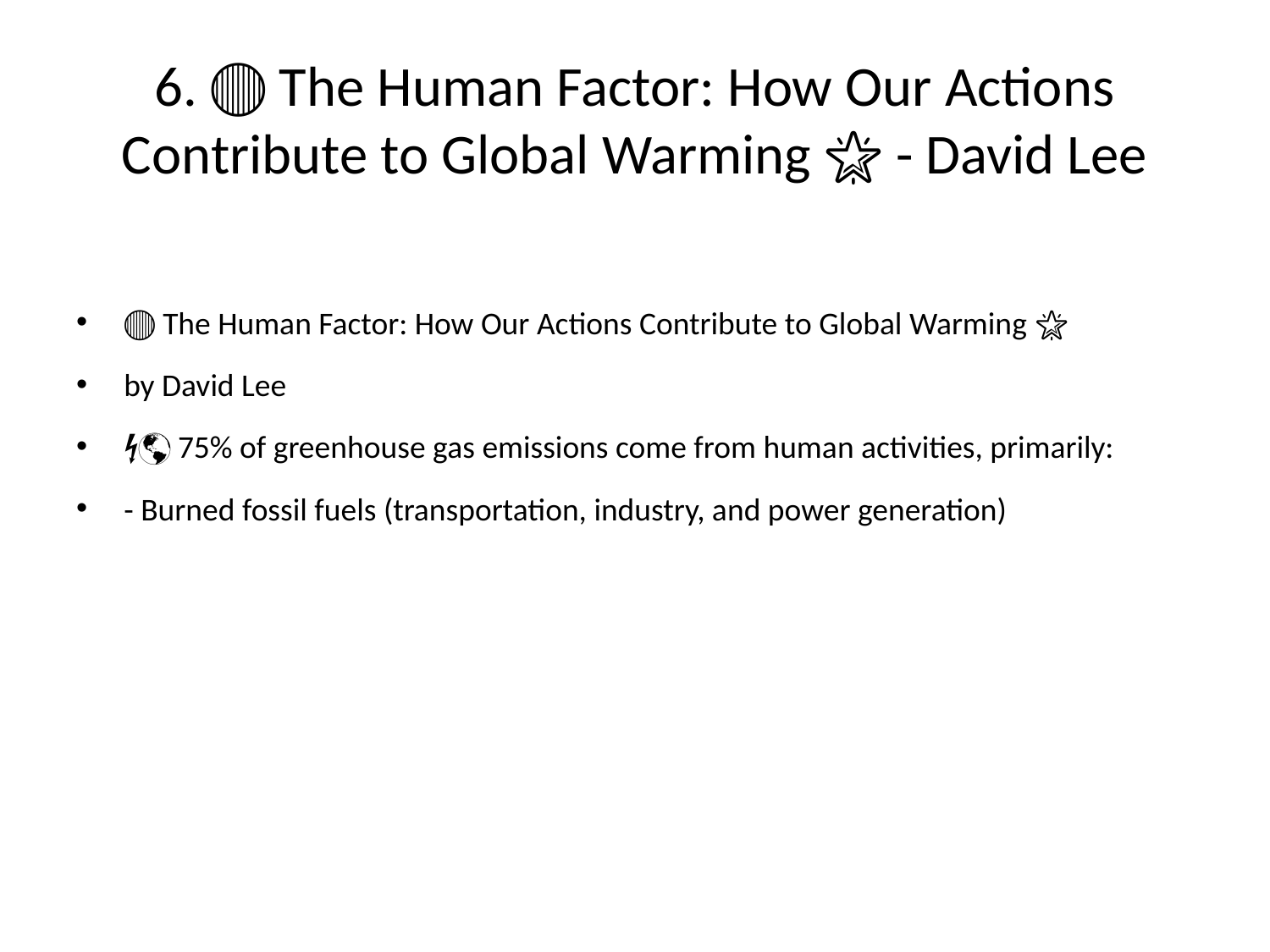

# 6. 🔴 The Human Factor: How Our Actions Contribute to Global Warming 🌟 - David Lee

🔴 The Human Factor: How Our Actions Contribute to Global Warming 🌟
by David Lee
⚡️🌎 75% of greenhouse gas emissions come from human activities, primarily:
- Burned fossil fuels (transportation, industry, and power generation)